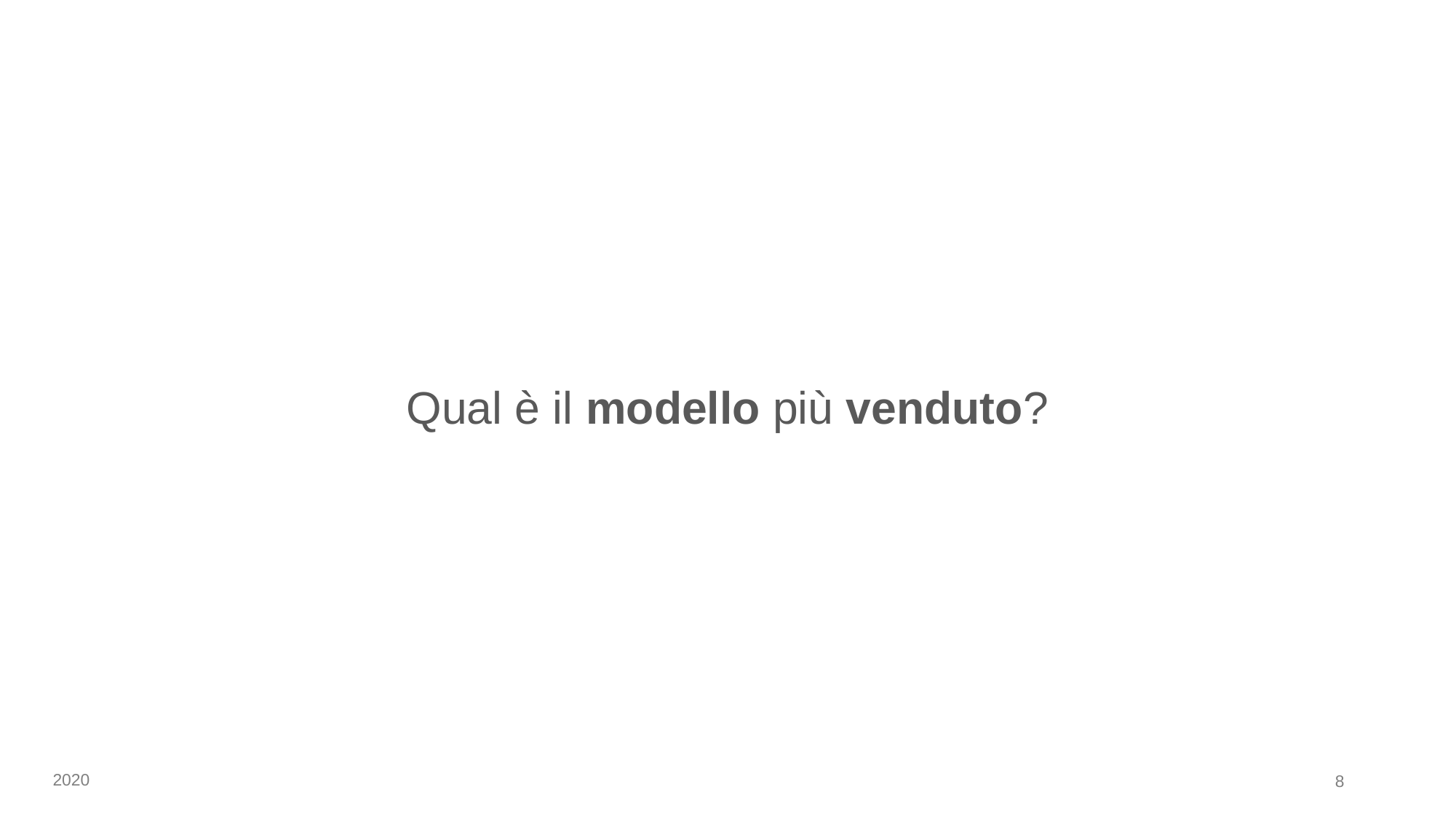

# Qual è il modello più venduto?
2020
8